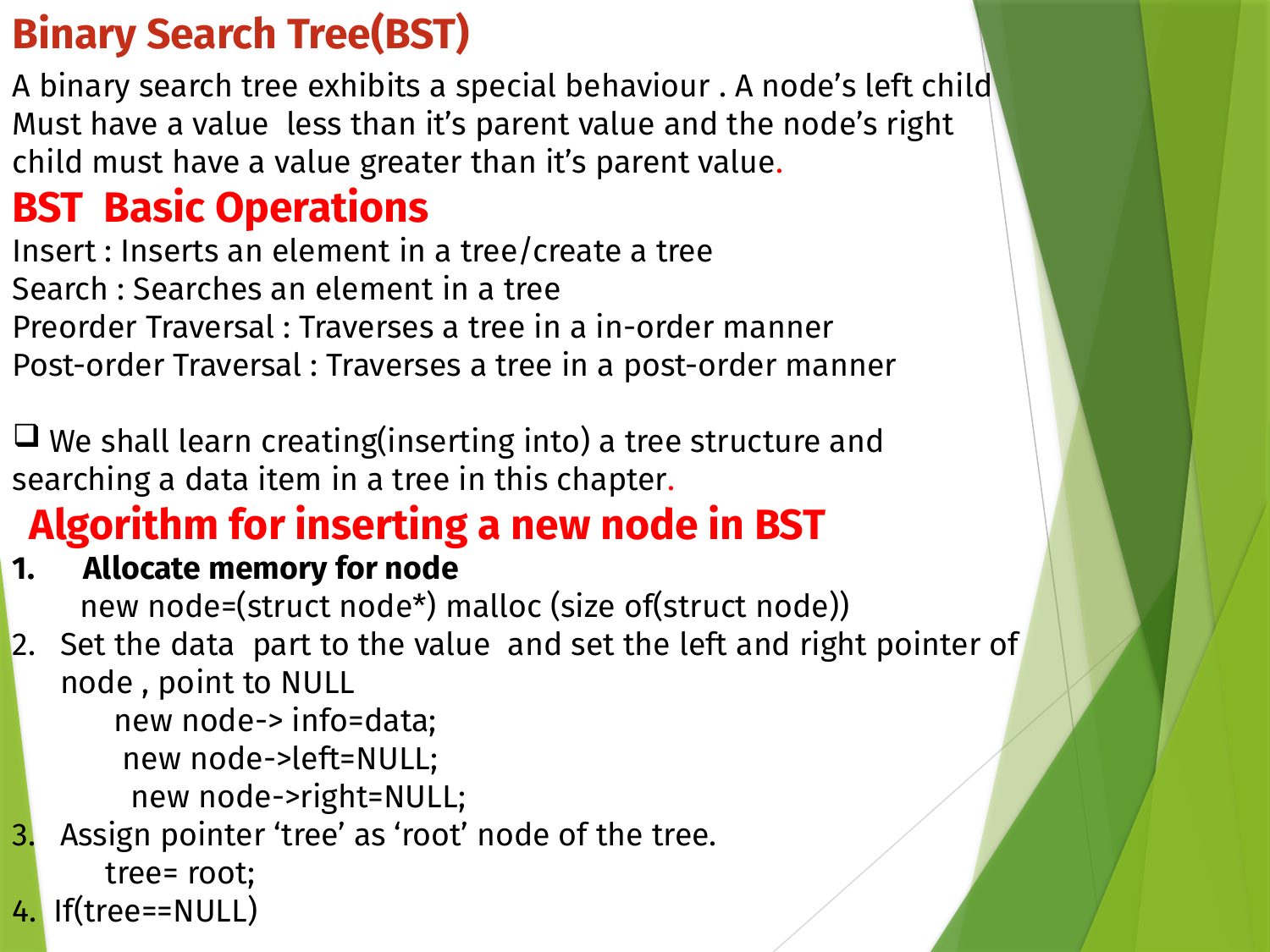

Binary Search Tree(BST)
A binary search tree exhibits a special behaviour . A node’s left child
Must have a value  less than it’s parent value and the node’s right child must have a value greater than it’s parent value.
BST  Basic Operations
Insert : Inserts an element in a tree/create a tree
Search : Searches an element in a tree
Preorder Traversal : Traverses a tree in a in-order manner
Post-order Traversal : Traverses a tree in a post-order manner

 We shall learn creating(inserting into) a tree structure and searching a data item in a tree in this chapter.
  Algorithm for inserting a new node in BST
 Allocate memory for node
        new node=(struct node*) malloc (size of(struct node))
Set the data  part to the value  and set the left and right pointer of node , point to NULL
            new node-> info=data;
             new node->left=NULL;
              new node->right=NULL;
Assign pointer ‘tree’ as ‘root’ node of the tree.
           tree= root;
4.  If(tree==NULL)